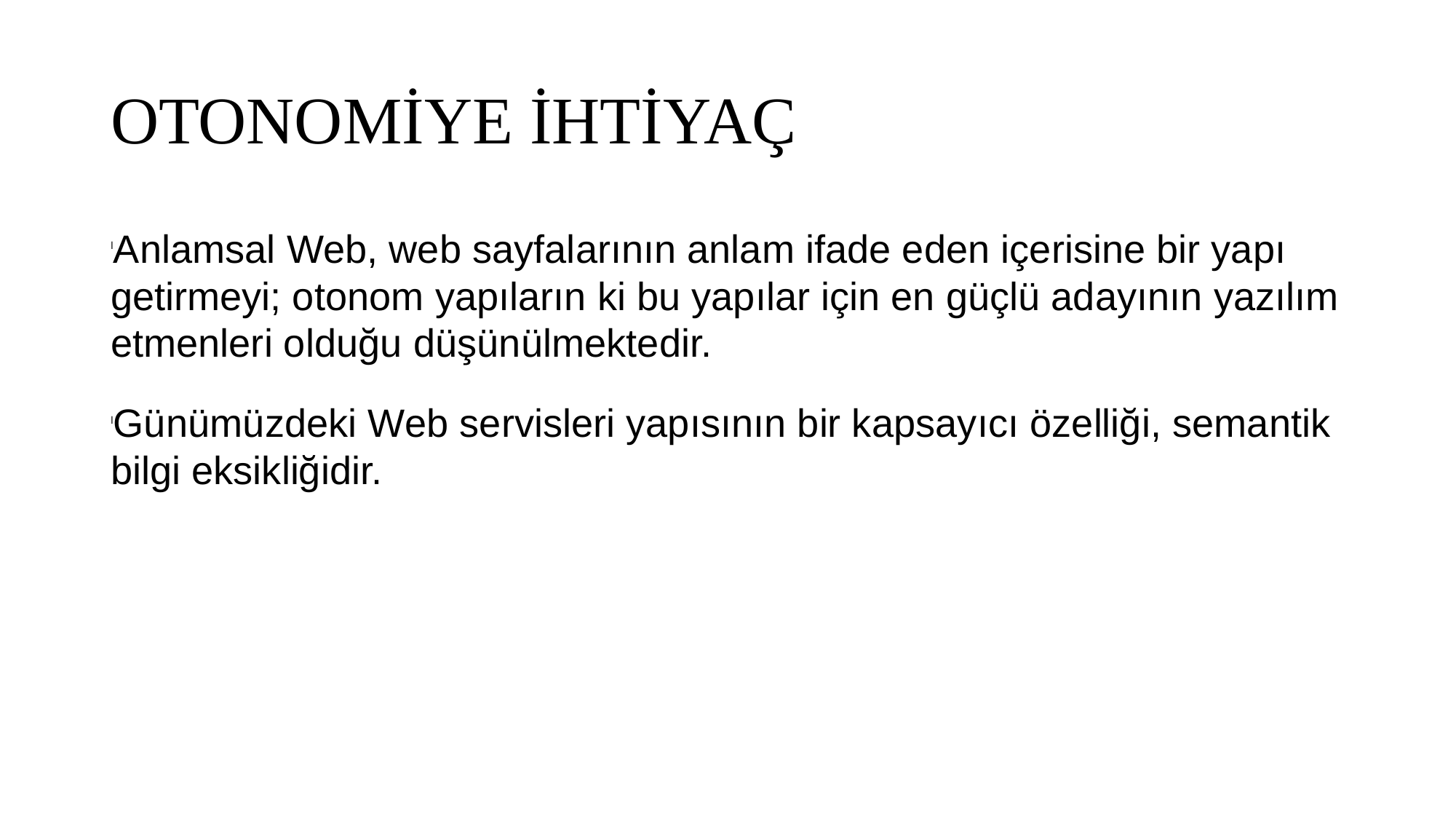

OTONOMİYE İHTİYAÇ
Anlamsal Web, web sayfalarının anlam ifade eden içerisine bir yapı getirmeyi; otonom yapıların ki bu yapılar için en güçlü adayının yazılım etmenleri olduğu düşünülmektedir.

Günümüzdeki Web servisleri yapısının bir kapsayıcı özelliği, semantik bilgi eksikliğidir.